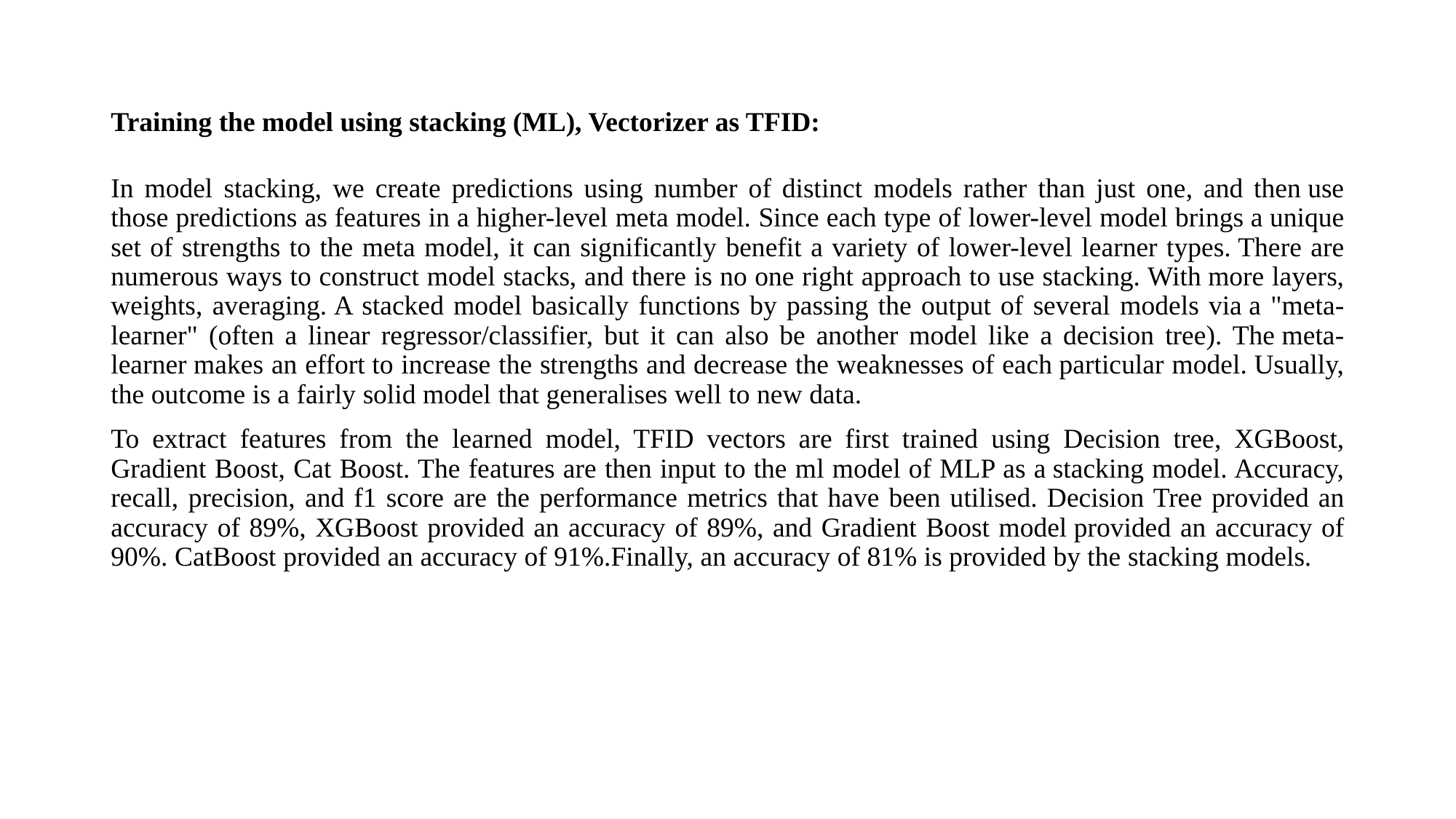

# Training the model using stacking (ML), Vectorizer as TFID:
In model stacking, we create predictions using number of distinct models rather than just one, and then use those predictions as features in a higher-level meta model. Since each type of lower-level model brings a unique set of strengths to the meta model, it can significantly benefit a variety of lower-level learner types. There are numerous ways to construct model stacks, and there is no one right approach to use stacking. With more layers, weights, averaging. A stacked model basically functions by passing the output of several models via a "meta-learner" (often a linear regressor/classifier, but it can also be another model like a decision tree). The meta-learner makes an effort to increase the strengths and decrease the weaknesses of each particular model. Usually, the outcome is a fairly solid model that generalises well to new data.
To extract features from the learned model, TFID vectors are first trained using Decision tree, XGBoost, Gradient Boost, Cat Boost. The features are then input to the ml model of MLP as a stacking model. Accuracy, recall, precision, and f1 score are the performance metrics that have been utilised. Decision Tree provided an accuracy of 89%, XGBoost provided an accuracy of 89%, and Gradient Boost model provided an accuracy of 90%. CatBoost provided an accuracy of 91%.Finally, an accuracy of 81% is provided by the stacking models.